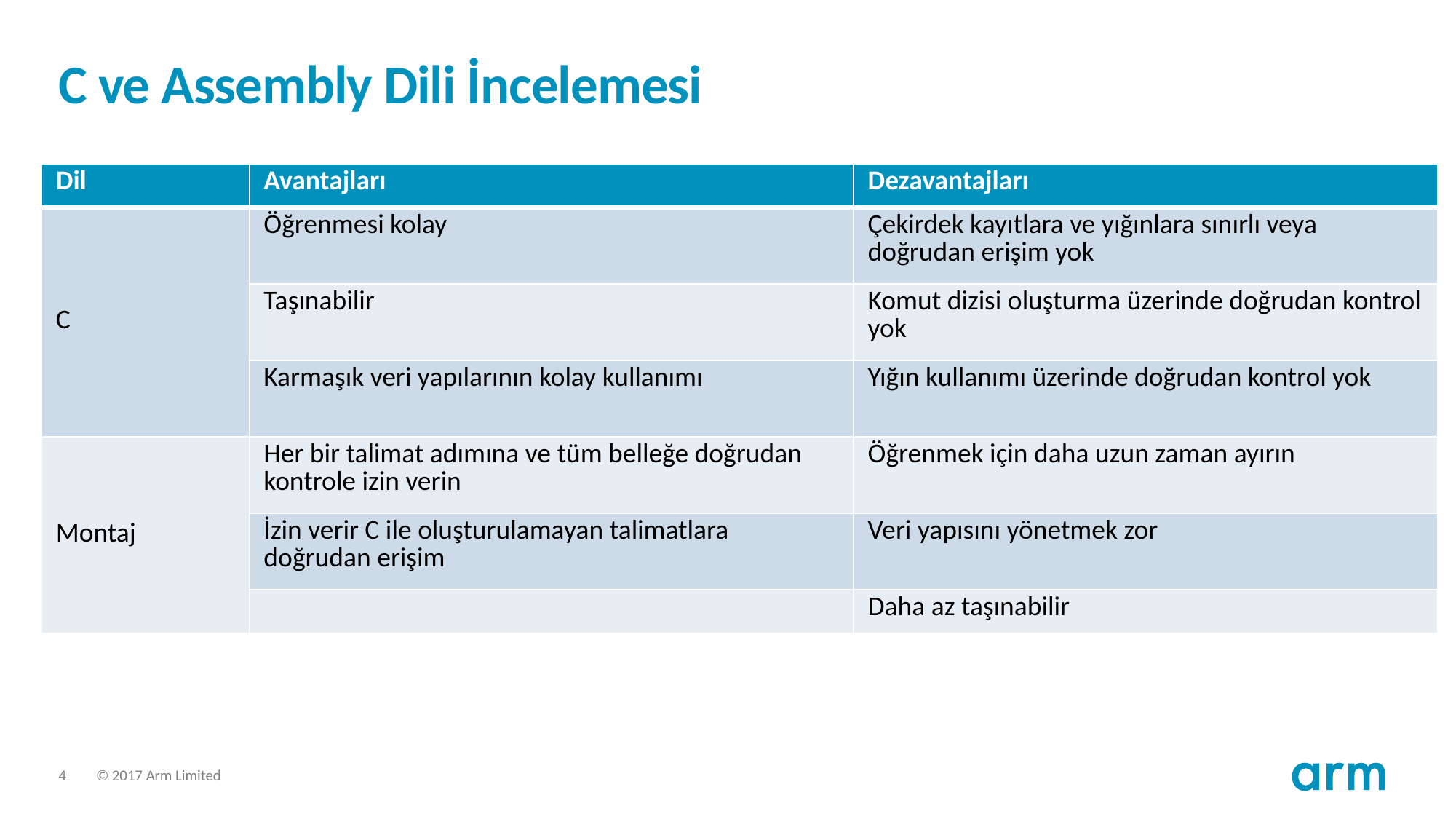

# C ve Assembly Dili İncelemesi
| Dil | Avantajları | Dezavantajları |
| --- | --- | --- |
| C | Öğrenmesi kolay | Çekirdek kayıtlara ve yığınlara sınırlı veya doğrudan erişim yok |
|  | Taşınabilir | Komut dizisi oluşturma üzerinde doğrudan kontrol yok |
|  | Karmaşık veri yapılarının kolay kullanımı | Yığın kullanımı üzerinde doğrudan kontrol yok |
| Montaj | Her bir talimat adımına ve tüm belleğe doğrudan kontrole izin verin | Öğrenmek için daha uzun zaman ayırın |
|  | İzin verir C ile oluşturulamayan talimatlara doğrudan erişim | Veri yapısını yönetmek zor |
|  |  | Daha az taşınabilir |